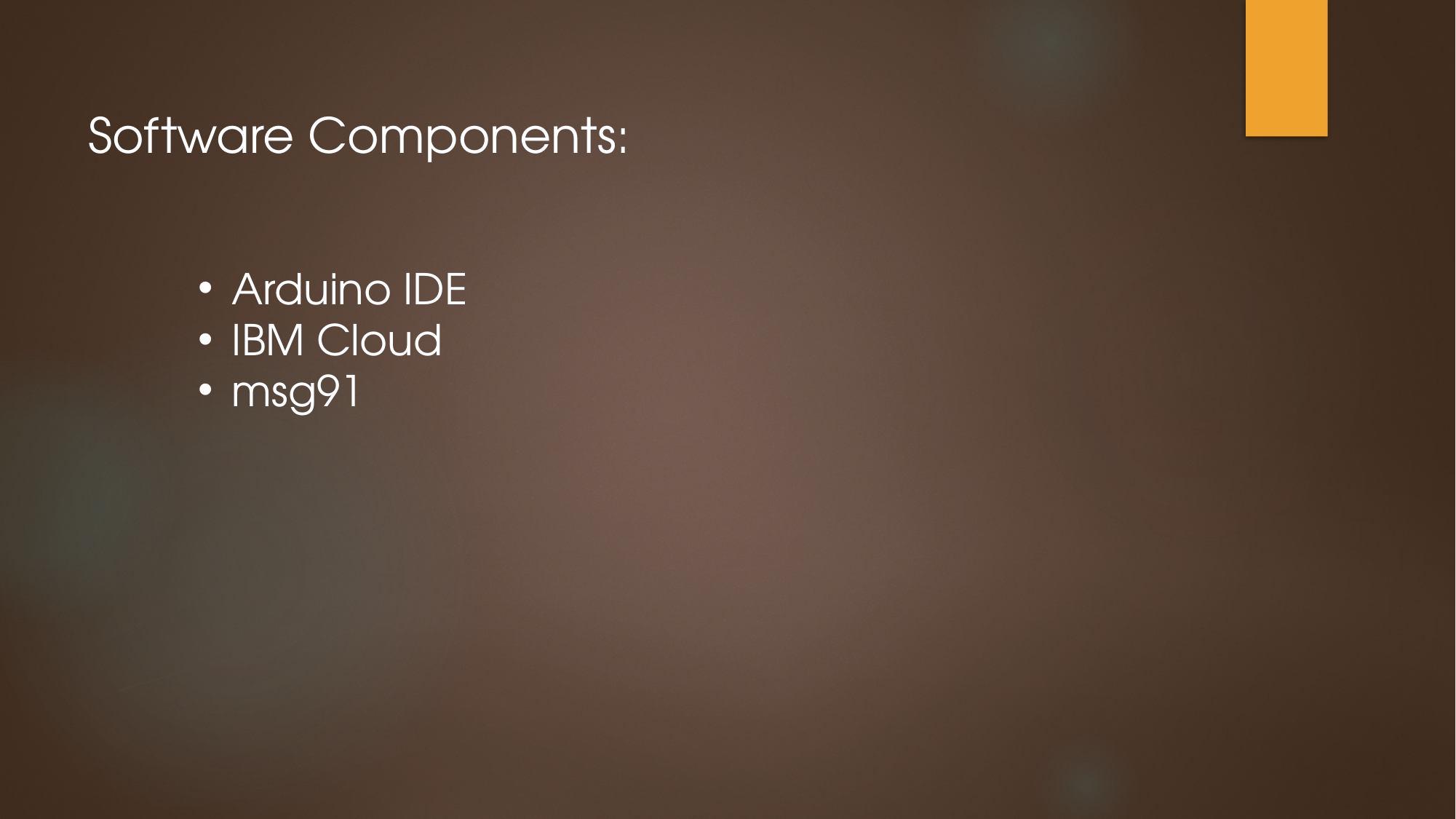

Software Components:

Arduino IDE
IBM Cloud
msg91